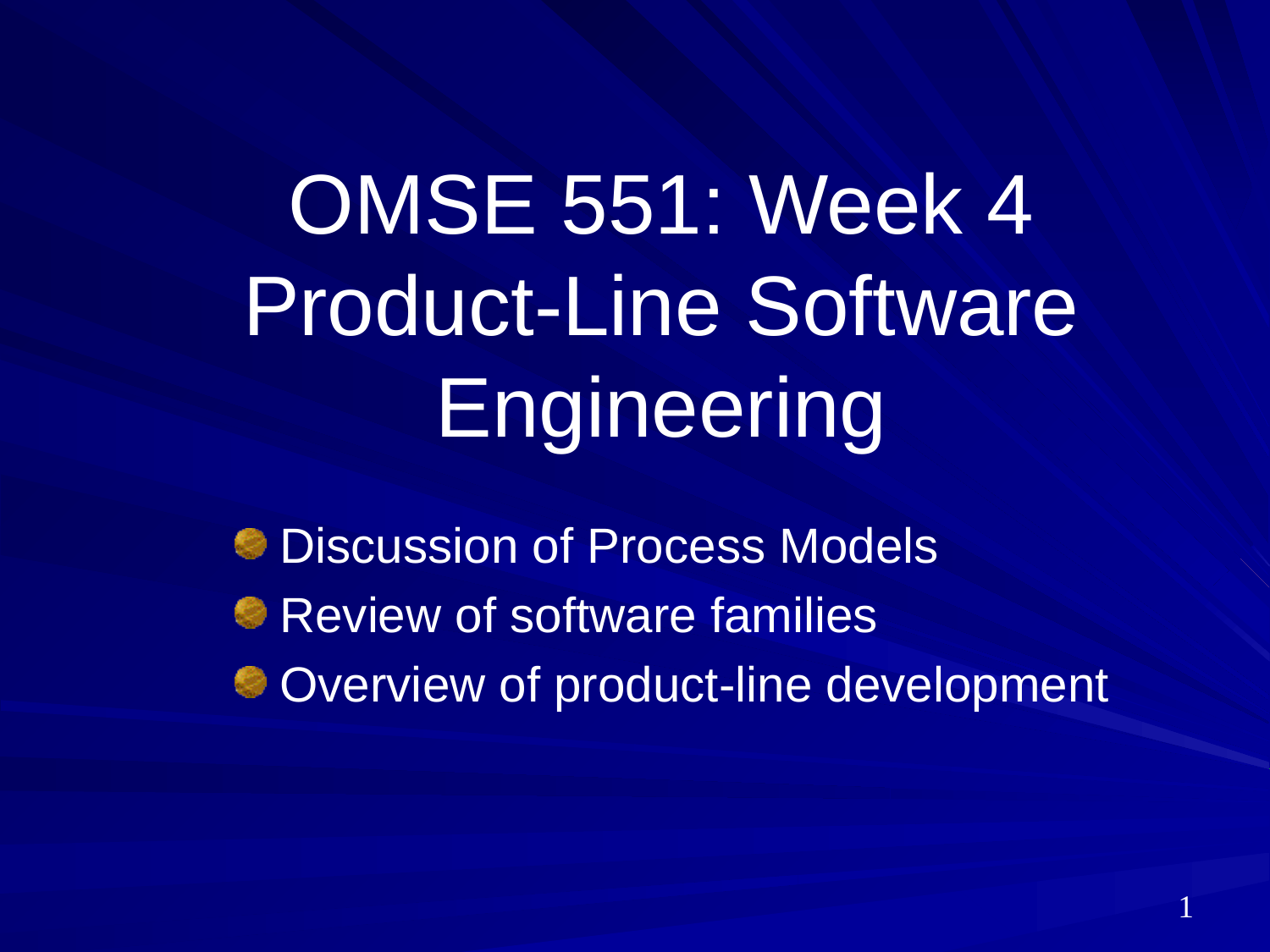

OMSE 551: Week 4
Product-Line Software Engineering
 Discussion of Process Models
 Review of software families
 Overview of product-line development
1